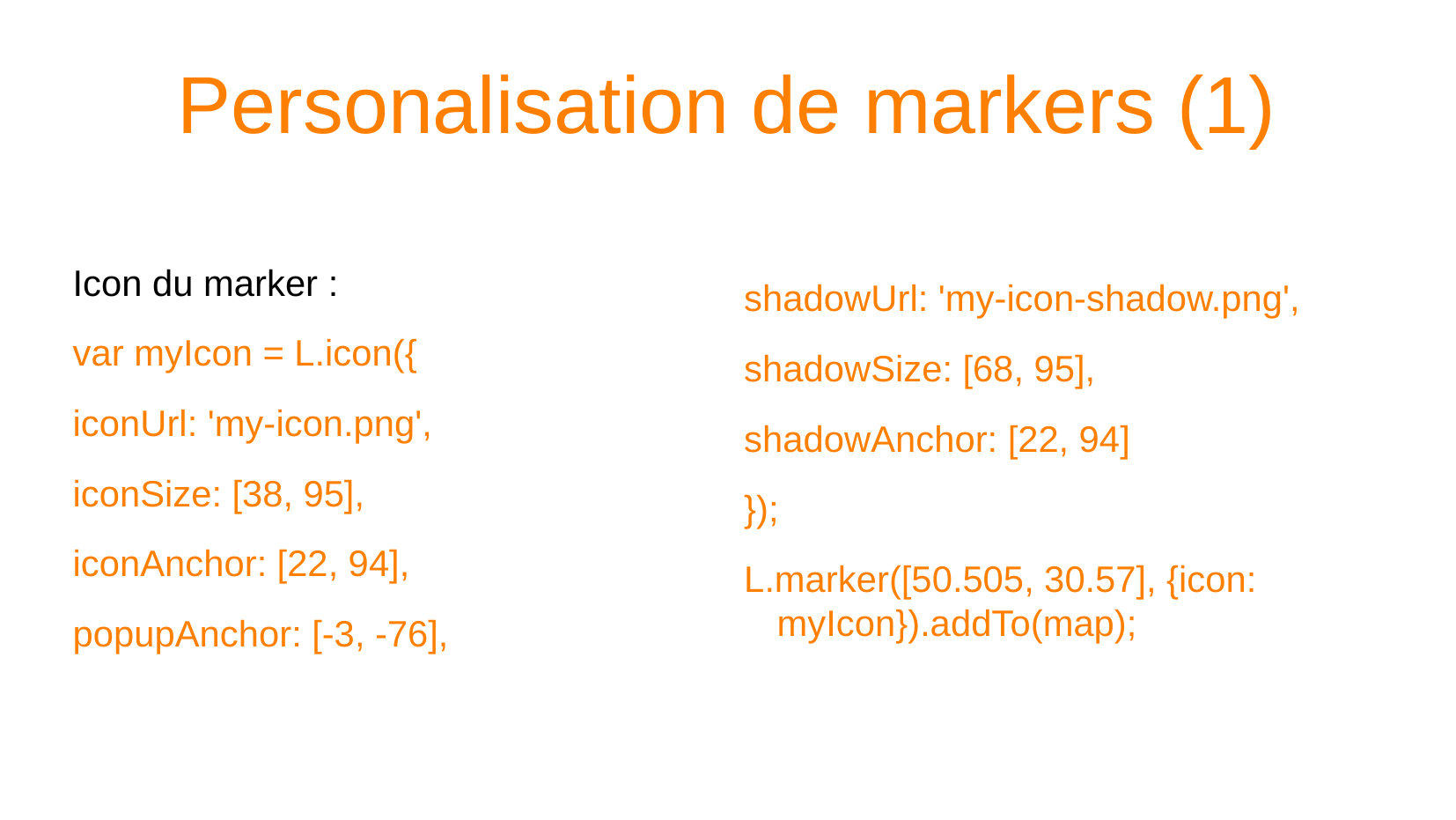

# Personalisation de markers (1)
Icon du marker :
var myIcon = L.icon({
iconUrl: 'my-icon.png',
iconSize: [38, 95],
iconAnchor: [22, 94],
popupAnchor: [-3, -76],
shadowUrl: 'my-icon-shadow.png',
shadowSize: [68, 95],
shadowAnchor: [22, 94]
});
L.marker([50.505, 30.57], {icon: myIcon}).addTo(map);